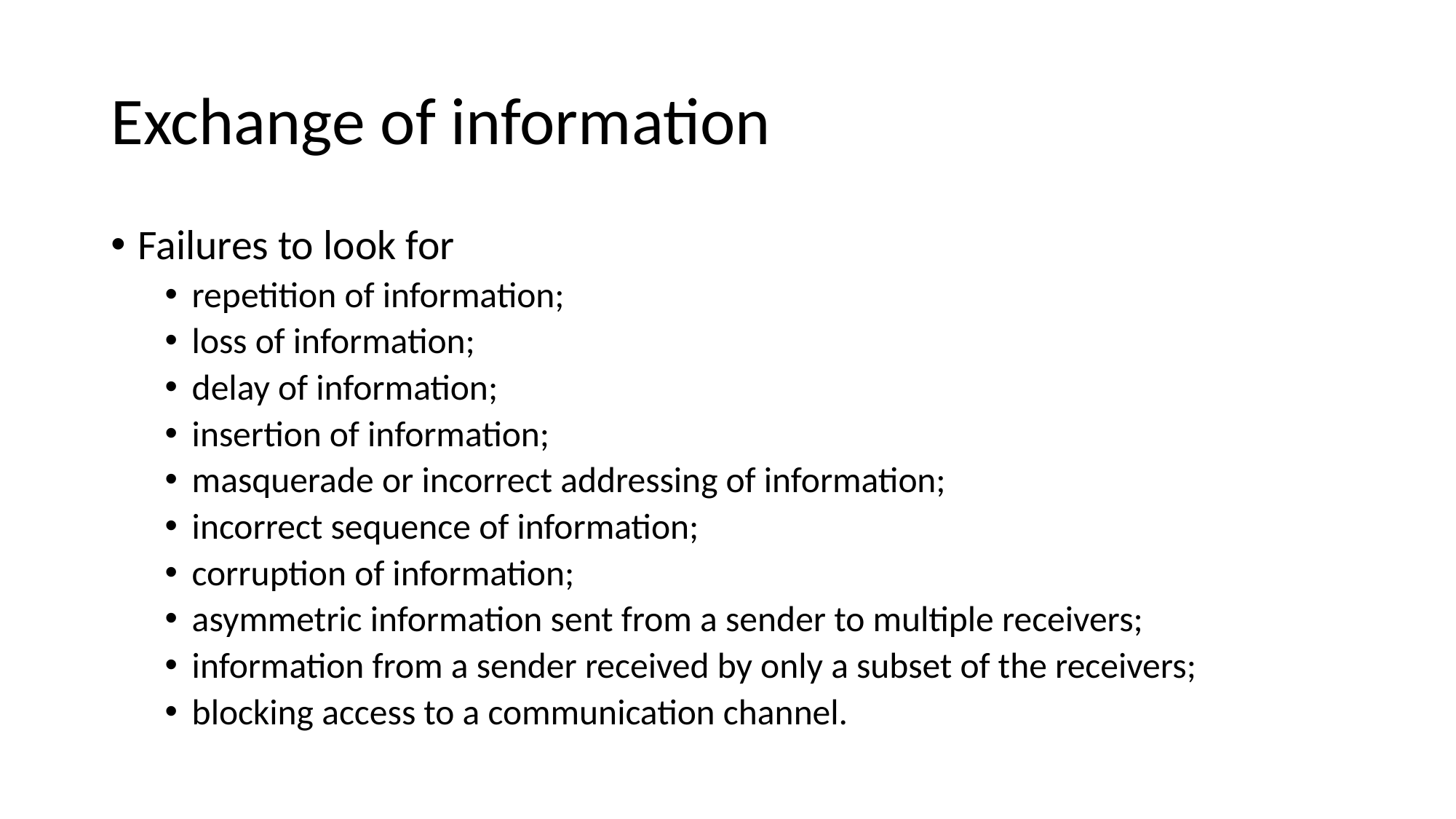

# Exchange of information
Failures to look for
repetition of information;
loss of information;
delay of information;
insertion of information;
masquerade or incorrect addressing of information;
incorrect sequence of information;
corruption of information;
asymmetric information sent from a sender to multiple receivers;
information from a sender received by only a subset of the receivers;
blocking access to a communication channel.